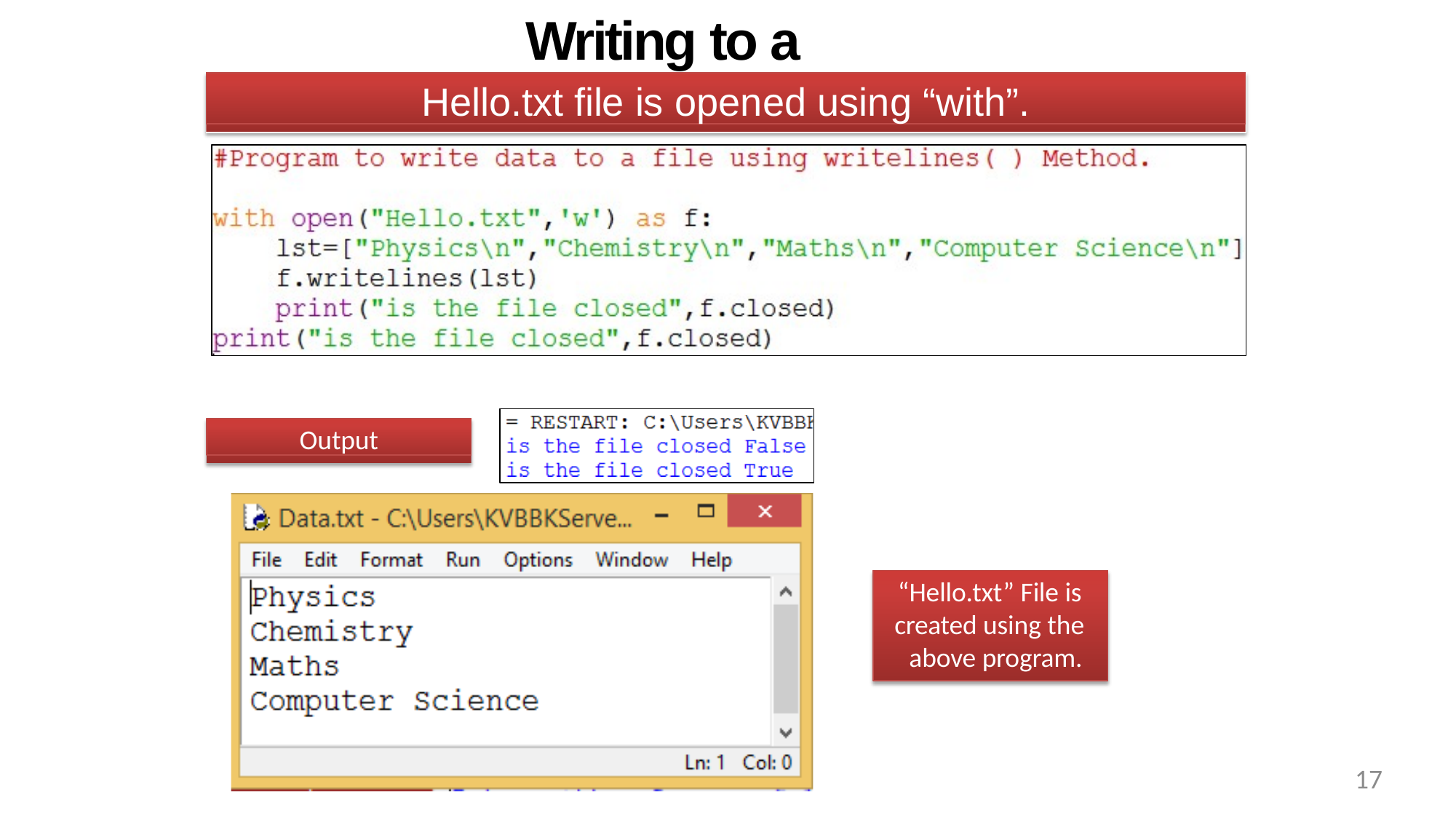

# Writing to a File.

Hello.txt file is opened using “with”.

Output

“Hello.txt” File is
created using the  above program.
17